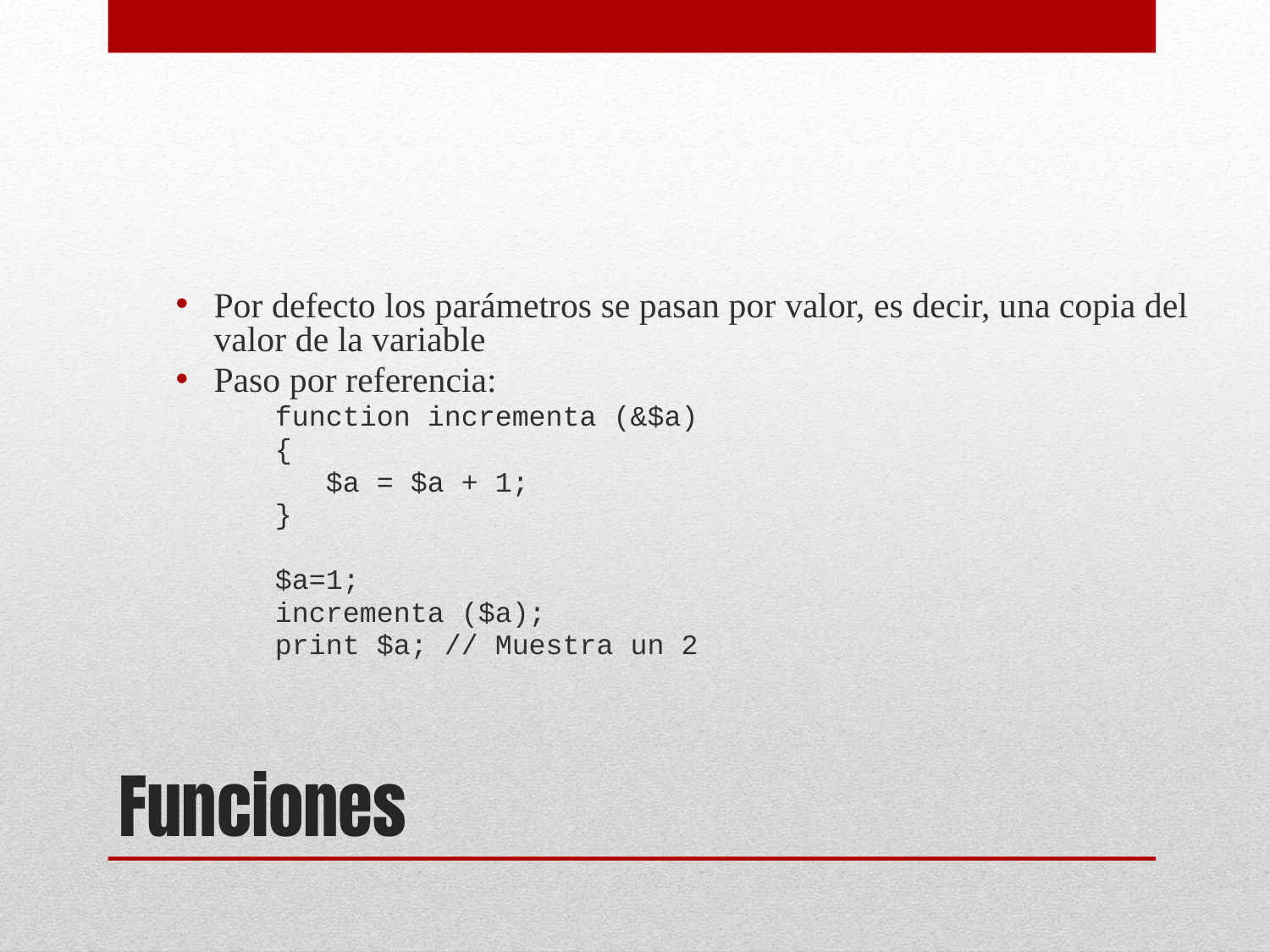

Por defecto los parámetros se pasan por valor, es decir, una copia del valor de la variable
Paso por referencia:
function incrementa (&$a)
{
   $a = $a + 1;
}

$a=1;
incrementa ($a);
print $a; // Muestra un 2
# Funciones